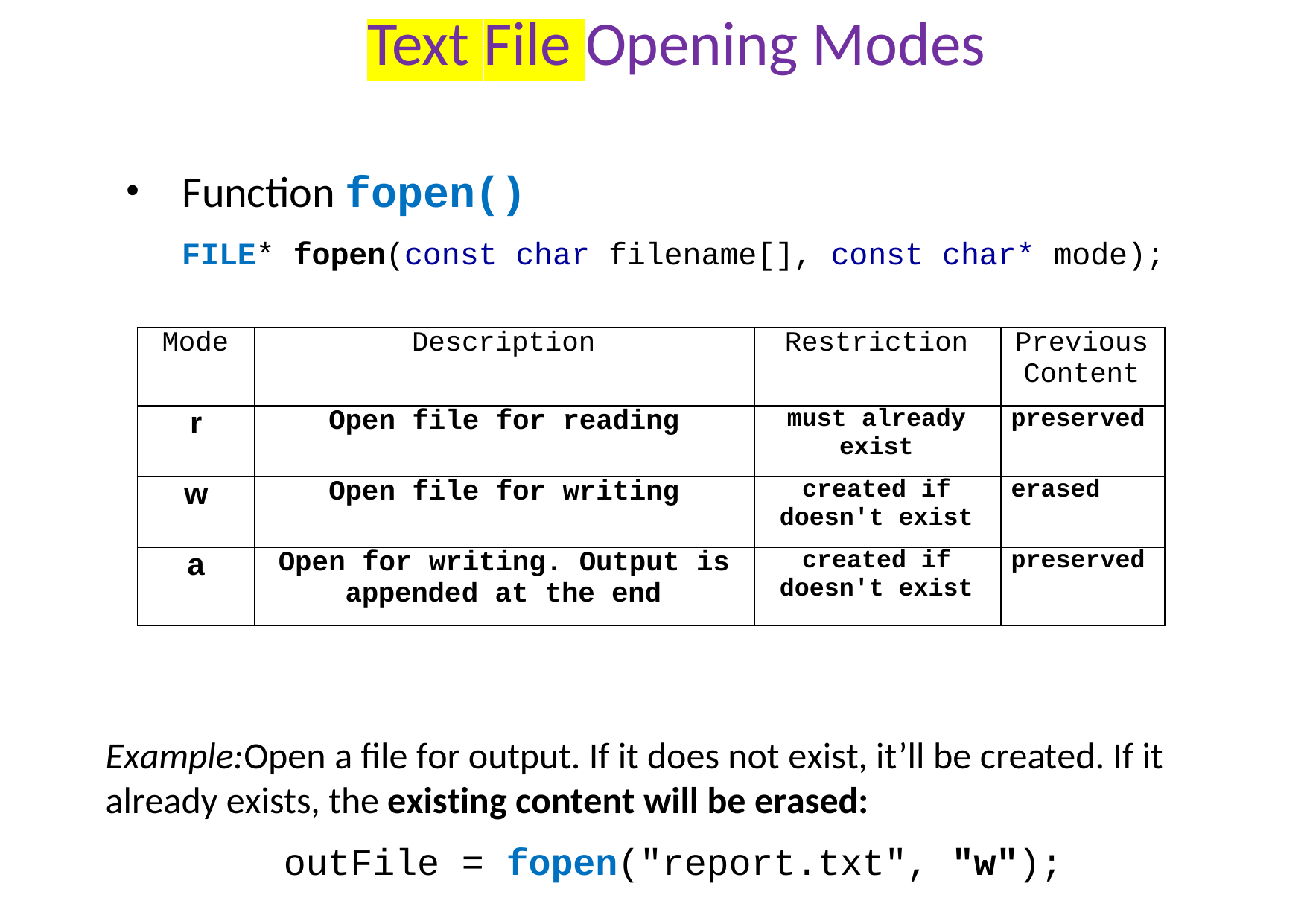

# Text File Opening Modes
Function fopen()
   FILE* fopen(const char filename[], const char* mode);

| Mode | Description | Restriction | Previous Content |
| --- | --- | --- | --- |
| r | Open file for reading | must already exist | preserved |
| w | Open file for writing | created if doesn't exist | erased |
| a | Open for writing. Output is appended at the end | created if doesn't exist | preserved |
Example:Open a file for output. If it does not exist, it’ll be created. If it already exists, the existing content will be erased:
        outFile = fopen("report.txt", "w");